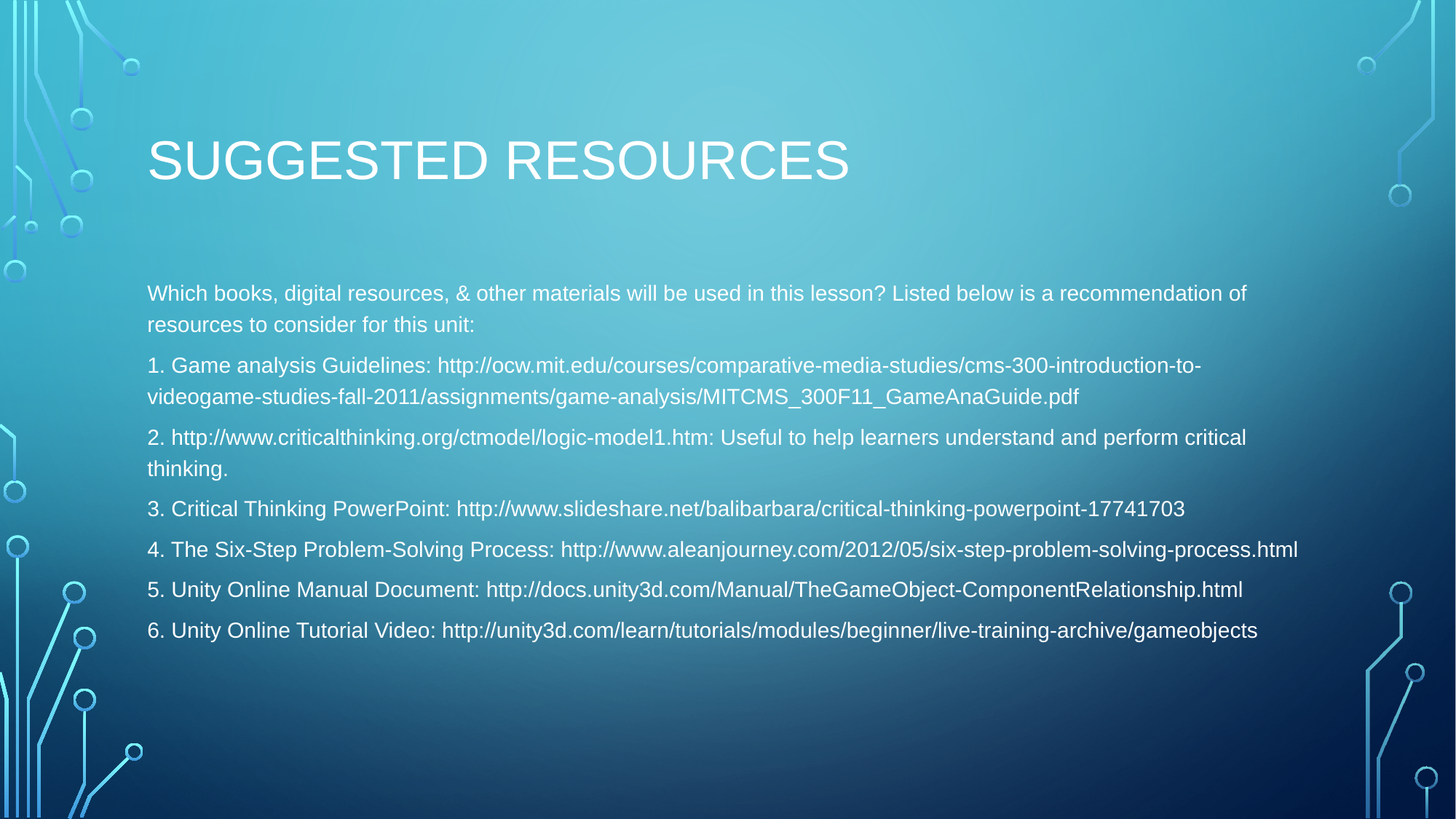

# SUGGESTED RESOURCES
Which books, digital resources, & other materials will be used in this lesson? Listed below is a recommendation of resources to consider for this unit:
1. Game analysis Guidelines: http://ocw.mit.edu/courses/comparative-media-studies/cms-300-introduction-to-videogame-studies-fall-2011/assignments/game-analysis/MITCMS_300F11_GameAnaGuide.pdf
2. http://www.criticalthinking.org/ctmodel/logic-model1.htm: Useful to help learners understand and perform critical thinking.
3. Critical Thinking PowerPoint: http://www.slideshare.net/balibarbara/critical-thinking-powerpoint-17741703
4. The Six-Step Problem-Solving Process: http://www.aleanjourney.com/2012/05/six-step-problem-solving-process.html
5. Unity Online Manual Document: http://docs.unity3d.com/Manual/TheGameObject-ComponentRelationship.html
6. Unity Online Tutorial Video: http://unity3d.com/learn/tutorials/modules/beginner/live-training-archive/gameobjects